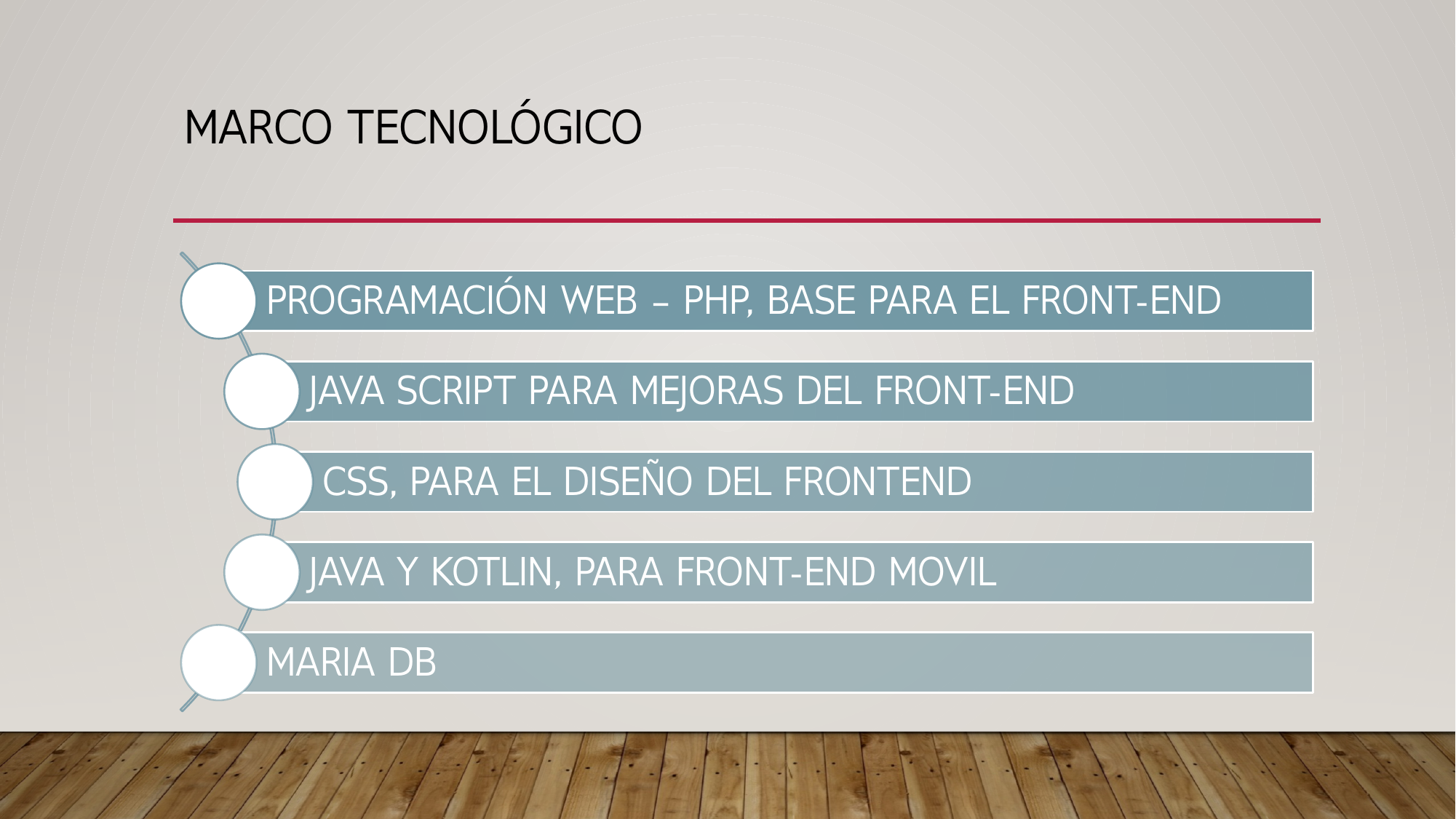

# Marco TECNOLÓGICO
PROGRAMACIÓN WEB – PHP, BASE PARA EL FRONT-END
JAVA SCRIPT PARA MEJORAS DEL FRONT-END
CSS, PARA EL DISEÑO DEL FRONTEND
JAVA Y KOTLIN, PARA FRONT-END MOVIL
MARIA DB